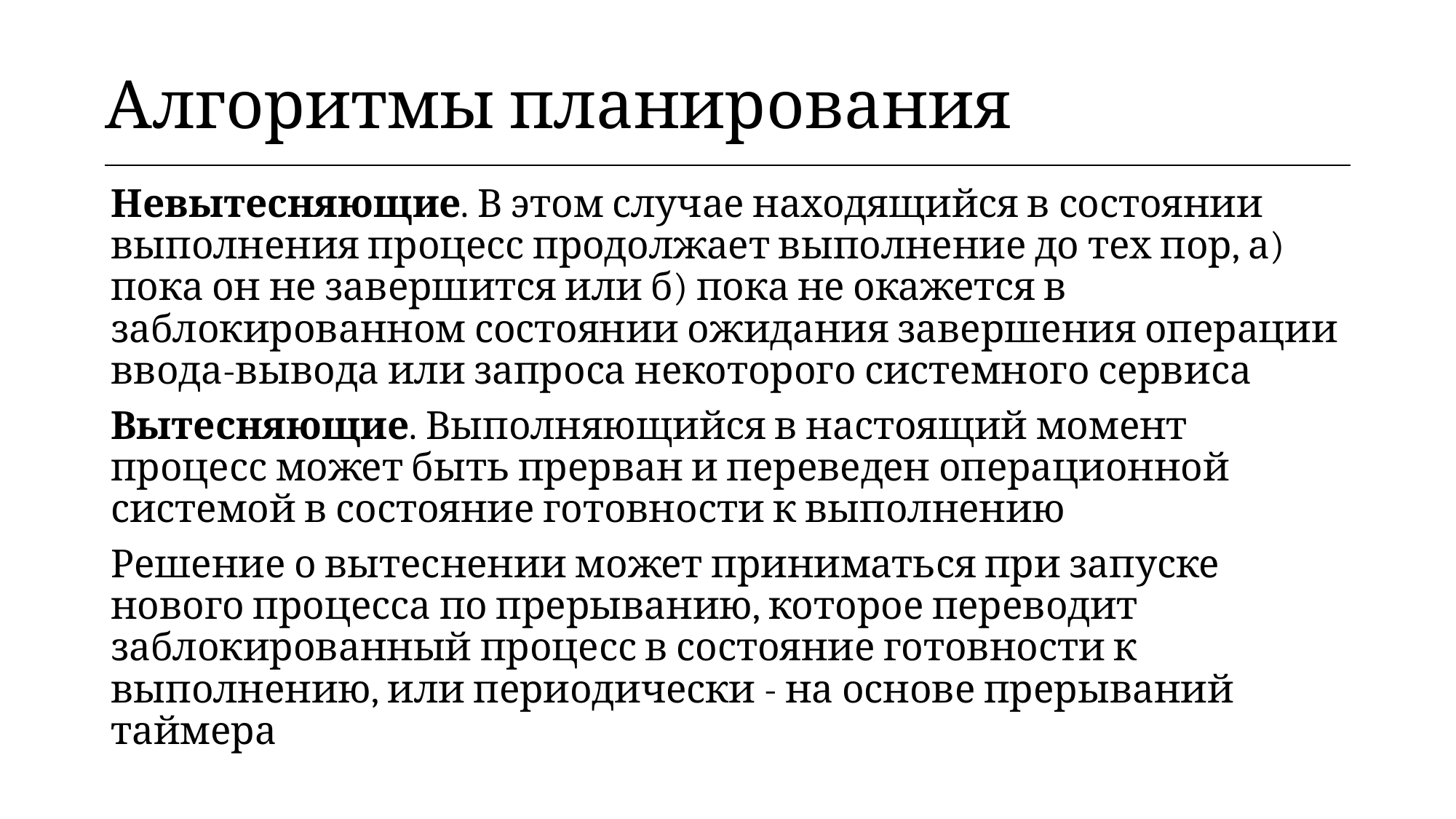

| Алгоритмы планирования |
| --- |
Невытесняющие. В этом случае находящийся в состоянии выполнения процесс продолжает выполнение до тех пор, а) пока он не завершится или б) пока не окажется в заблокированном состоянии ожидания завершения операции ввода-вывода или запроса некоторого системного сервиса
Вытесняющие. Выполняющийся в настоящий момент процесс может быть прерван и переведен операционной системой в состояние готовности к выполнению
Решение о вытеснении может приниматься при запуске нового процесса по прерыванию, которое переводит заблокированный процесс в состояние готовности к выполнению, или периодически - на основе прерываний таймера